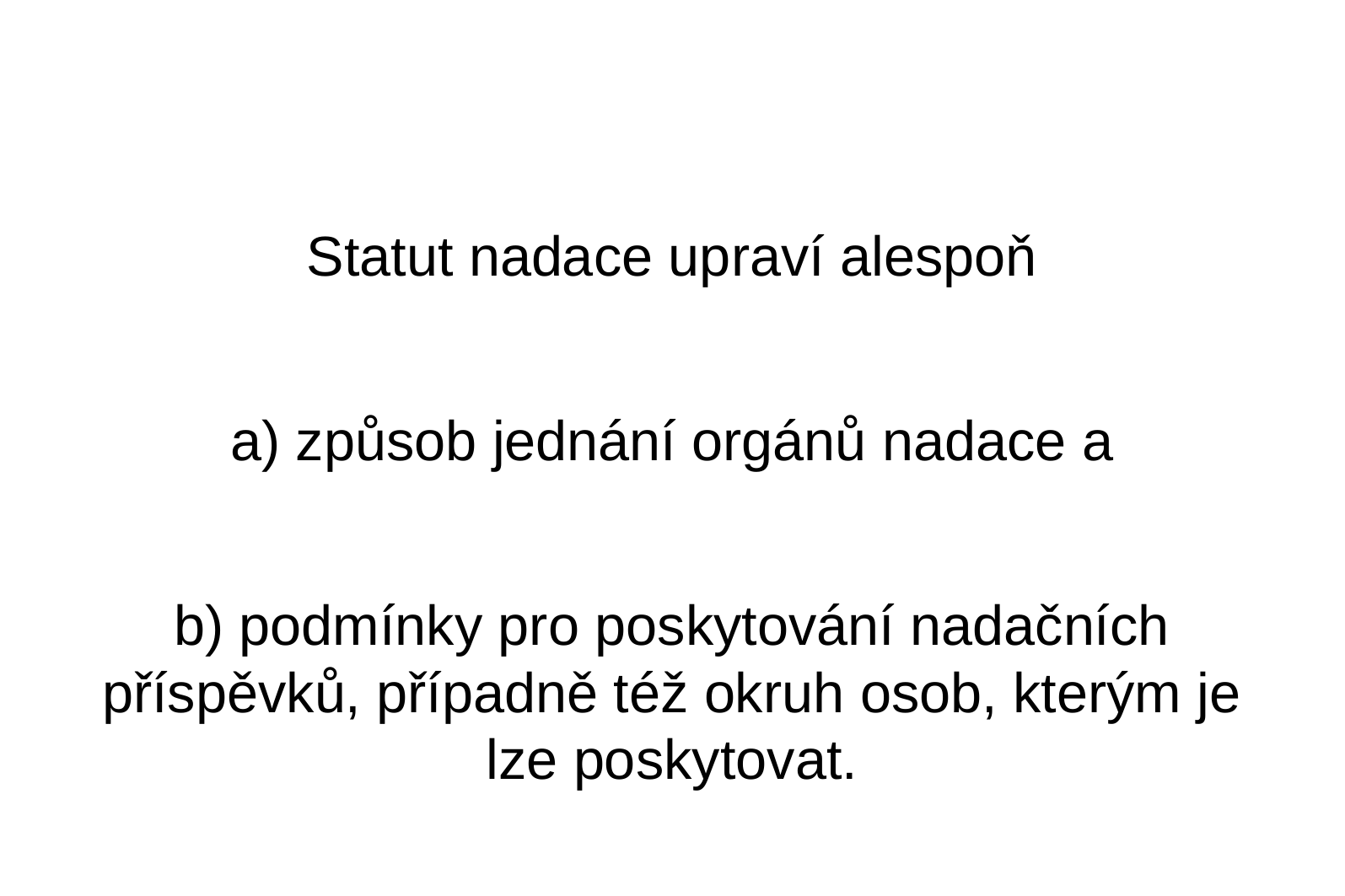

Statut nadace upraví alespoň

a) způsob jednání orgánů nadace a

b) podmínky pro poskytování nadačních příspěvků, případně též okruh osob, kterým je lze poskytovat.